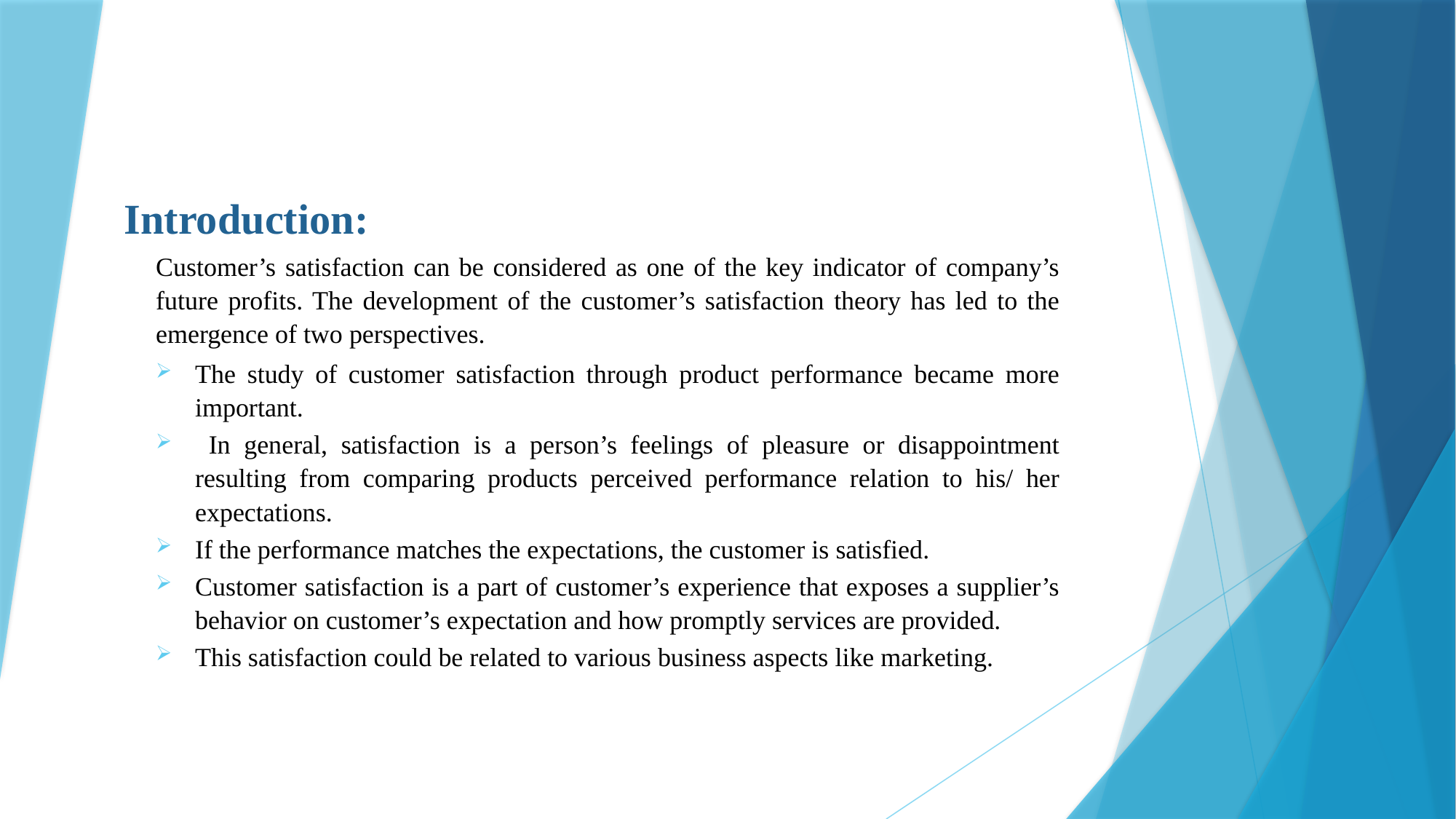

# Introduction:
Customer’s satisfaction can be considered as one of the key indicator of company’s future profits. The development of the customer’s satisfaction theory has led to the emergence of two perspectives.
The study of customer satisfaction through product performance became more important.
 In general, satisfaction is a person’s feelings of pleasure or disappointment resulting from comparing products perceived performance relation to his/ her expectations.
If the performance matches the expectations, the customer is satisfied.
Customer satisfaction is a part of customer’s experience that exposes a supplier’s behavior on customer’s expectation and how promptly services are provided.
This satisfaction could be related to various business aspects like marketing.